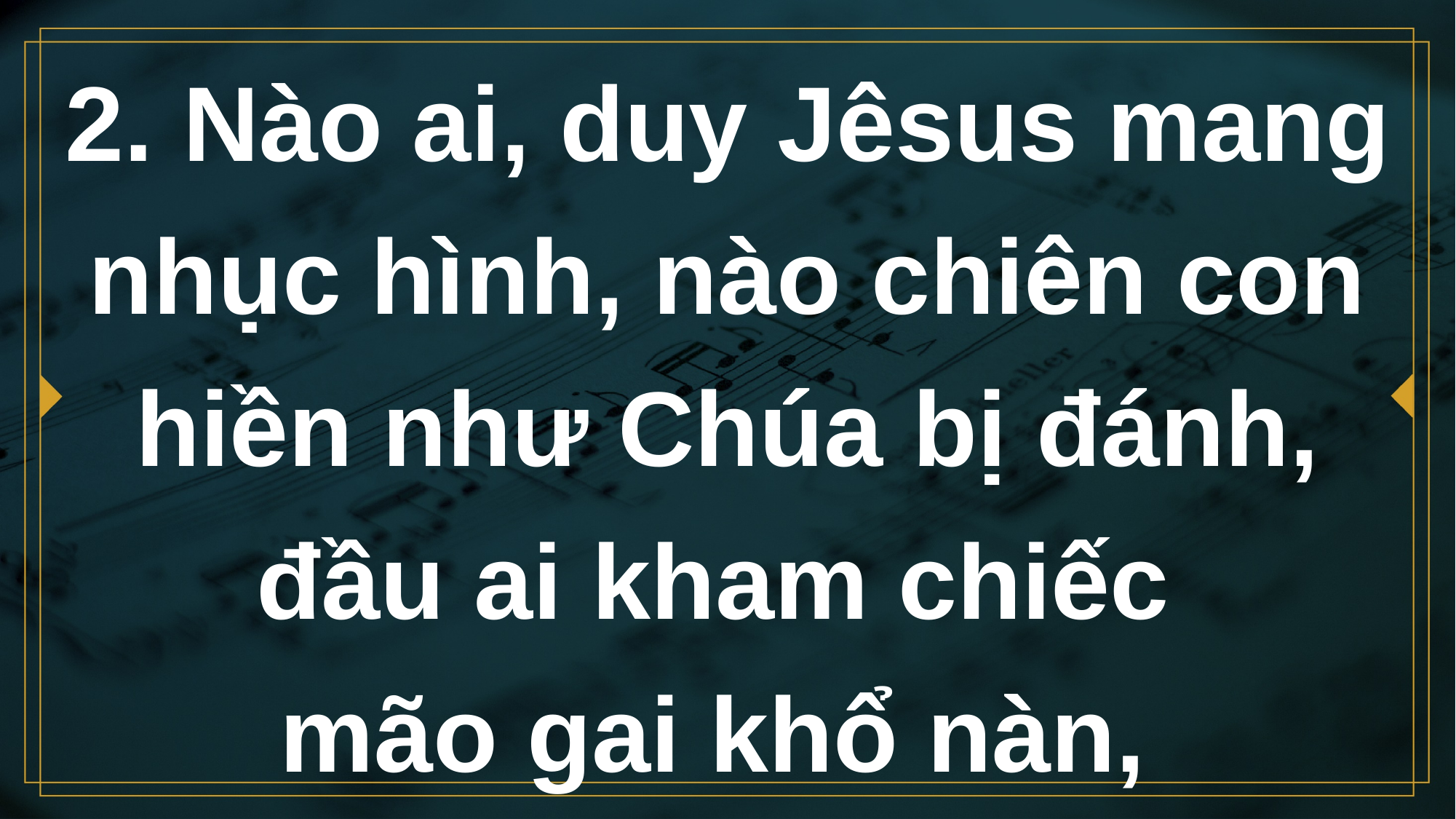

# 2. Nào ai, duy Jêsus mang nhục hình, nào chiên con hiền như Chúa bị đánh, đầu ai kham chiếc mão gai khổ nàn,